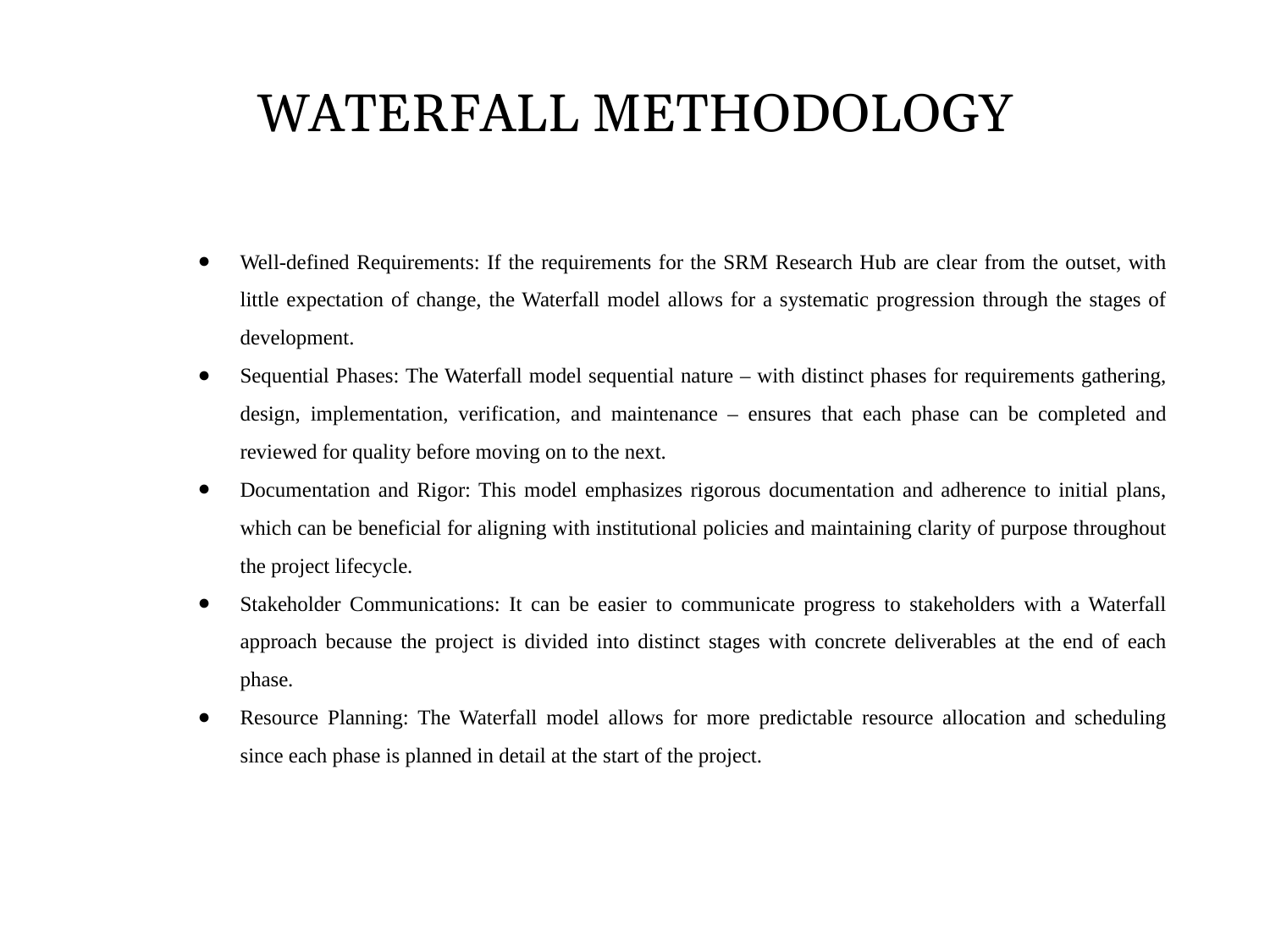

# WATERFALL METHODOLOGY
Well-defined Requirements: If the requirements for the SRM Research Hub are clear from the outset, with little expectation of change, the Waterfall model allows for a systematic progression through the stages of development.
Sequential Phases: The Waterfall model sequential nature – with distinct phases for requirements gathering, design, implementation, verification, and maintenance – ensures that each phase can be completed and reviewed for quality before moving on to the next.
Documentation and Rigor: This model emphasizes rigorous documentation and adherence to initial plans, which can be beneficial for aligning with institutional policies and maintaining clarity of purpose throughout the project lifecycle.
Stakeholder Communications: It can be easier to communicate progress to stakeholders with a Waterfall approach because the project is divided into distinct stages with concrete deliverables at the end of each phase.
Resource Planning: The Waterfall model allows for more predictable resource allocation and scheduling since each phase is planned in detail at the start of the project.